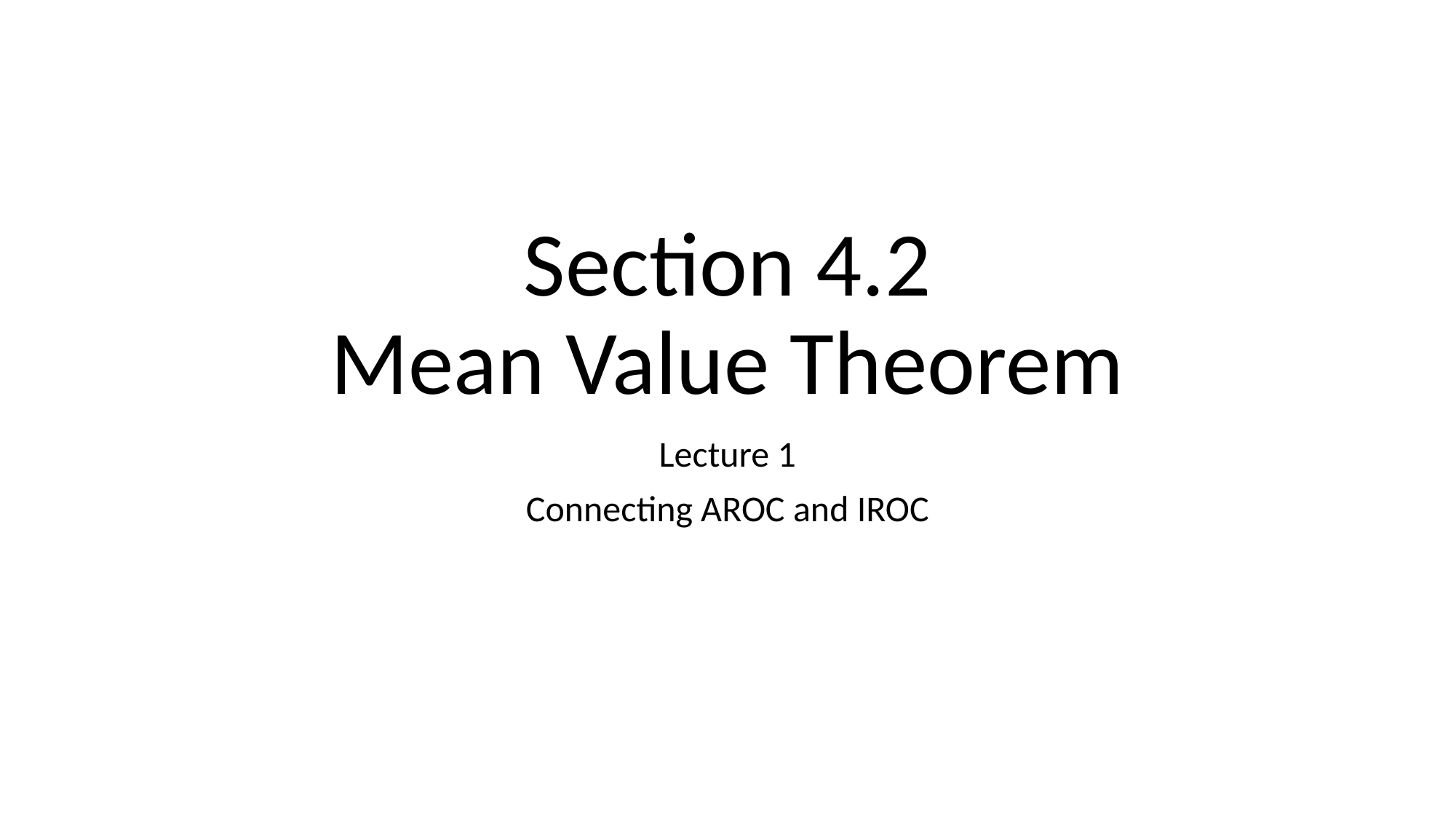

# Section 4.2 Mean Value Theorem

Lecture 1
Connecting AROC and IROC